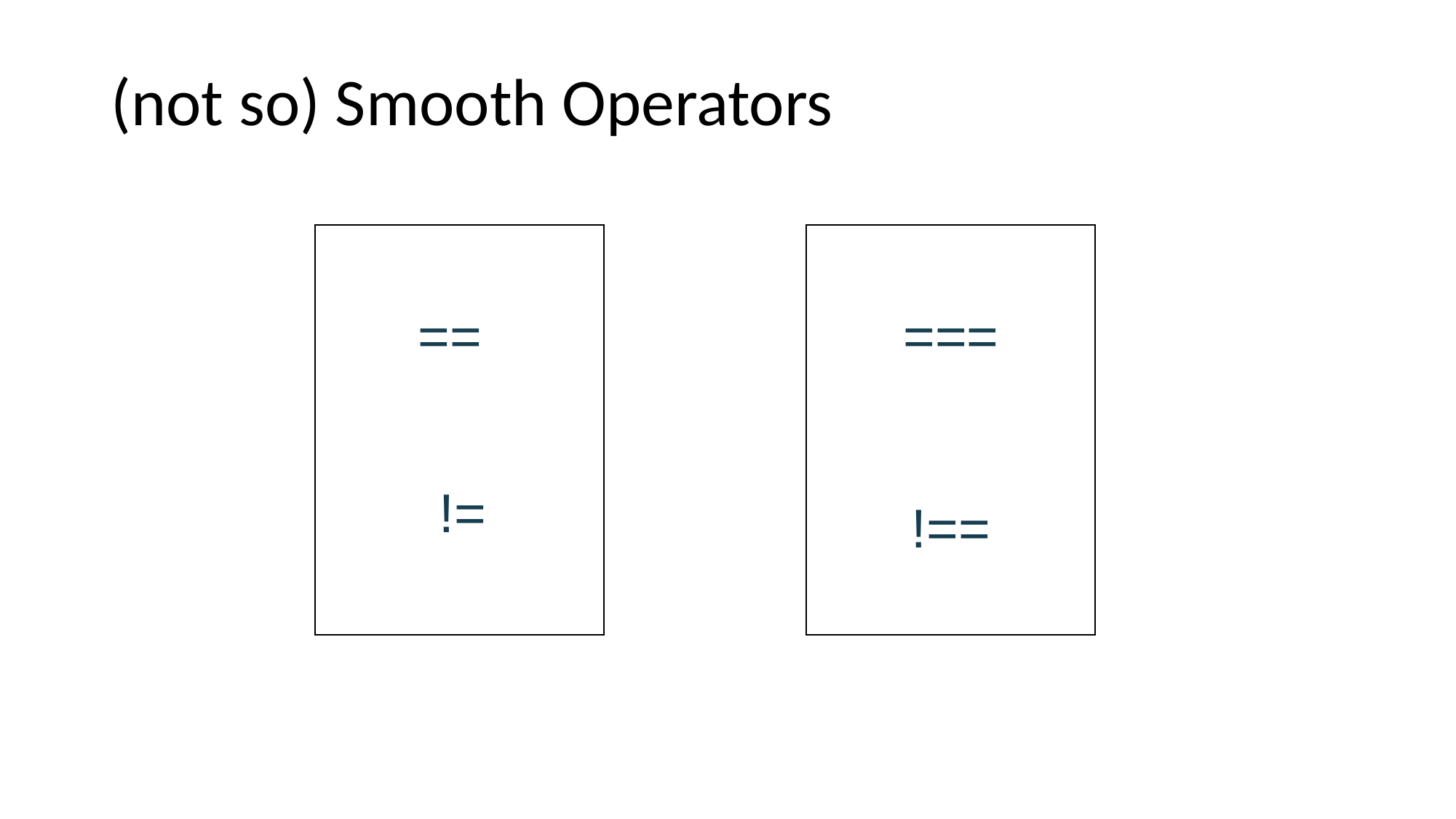

# (not so) Smooth Operators

==
===
!=
!==